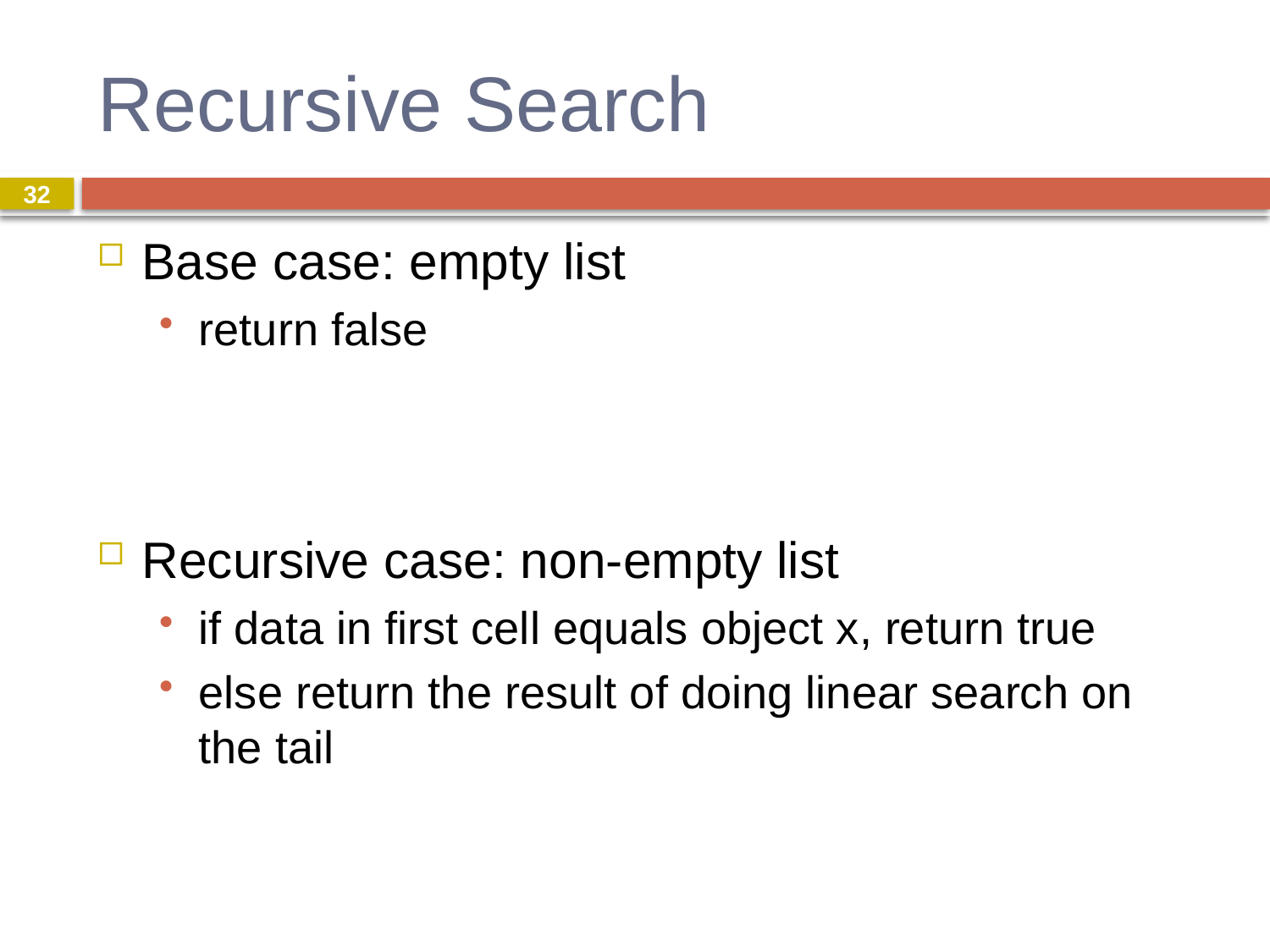

# Recursive Search

32
Base case: empty list
return false

Recursive case: non-empty list
if data in first cell equals object x, return true
else return the result of doing linear search on the tail